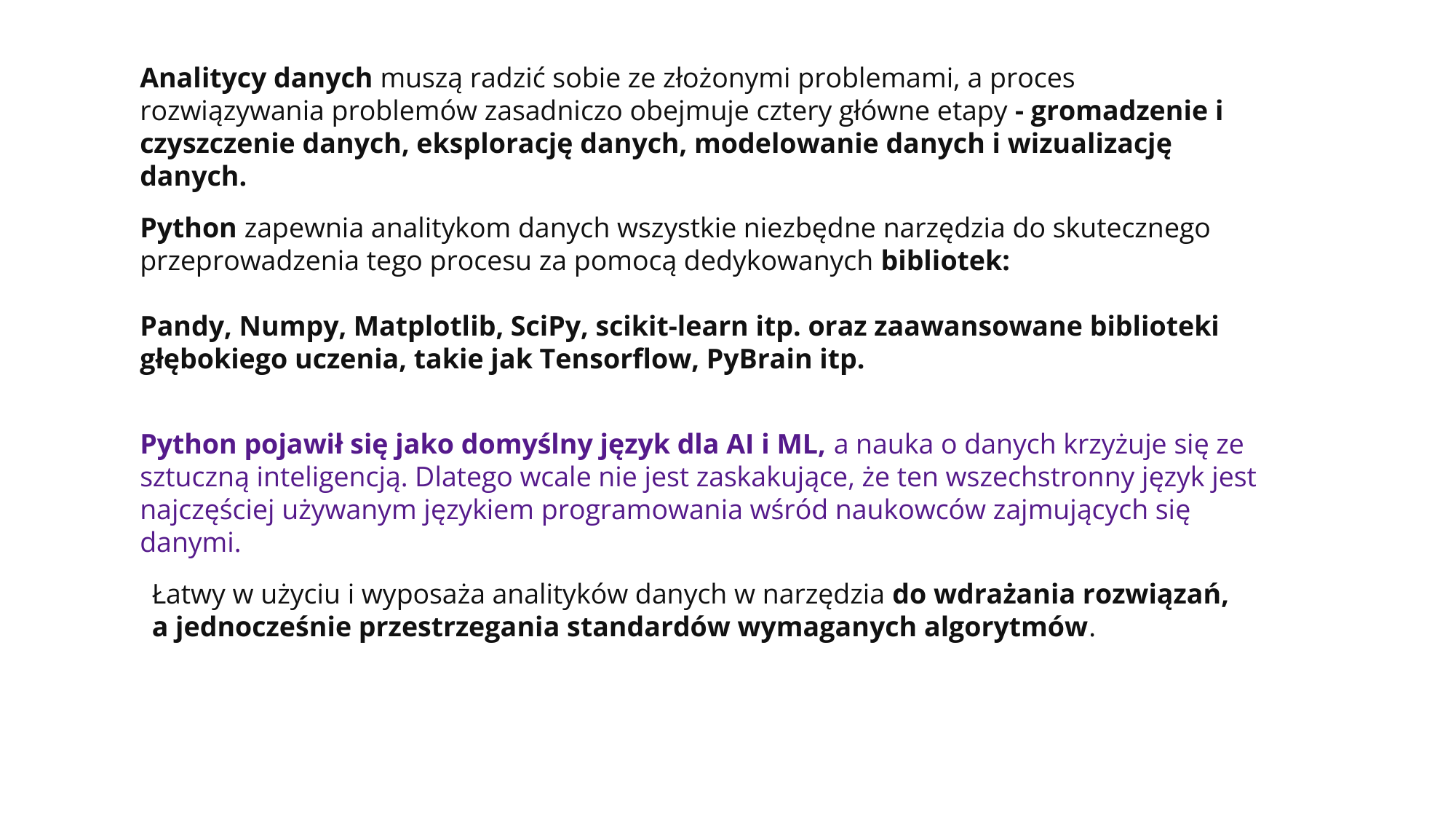

Analitycy danych muszą radzić sobie ze złożonymi problemami, a proces rozwiązywania problemów zasadniczo obejmuje cztery główne etapy - gromadzenie i czyszczenie danych, eksplorację danych, modelowanie danych i wizualizację danych.

Python zapewnia analitykom danych wszystkie niezbędne narzędzia do skutecznego przeprowadzenia tego procesu za pomocą dedykowanych bibliotek:

Pandy, Numpy, Matplotlib, SciPy, scikit-learn itp. oraz zaawansowane biblioteki głębokiego uczenia, takie jak Tensorflow, PyBrain itp.

Python pojawił się jako domyślny język dla AI i ML, a nauka o danych krzyżuje się ze sztuczną inteligencją. Dlatego wcale nie jest zaskakujące, że ten wszechstronny język jest najczęściej używanym językiem programowania wśród naukowców zajmujących się danymi.

Łatwy w użyciu i wyposaża analityków danych w narzędzia do wdrażania rozwiązań, a jednocześnie przestrzegania standardów wymaganych algorytmów.